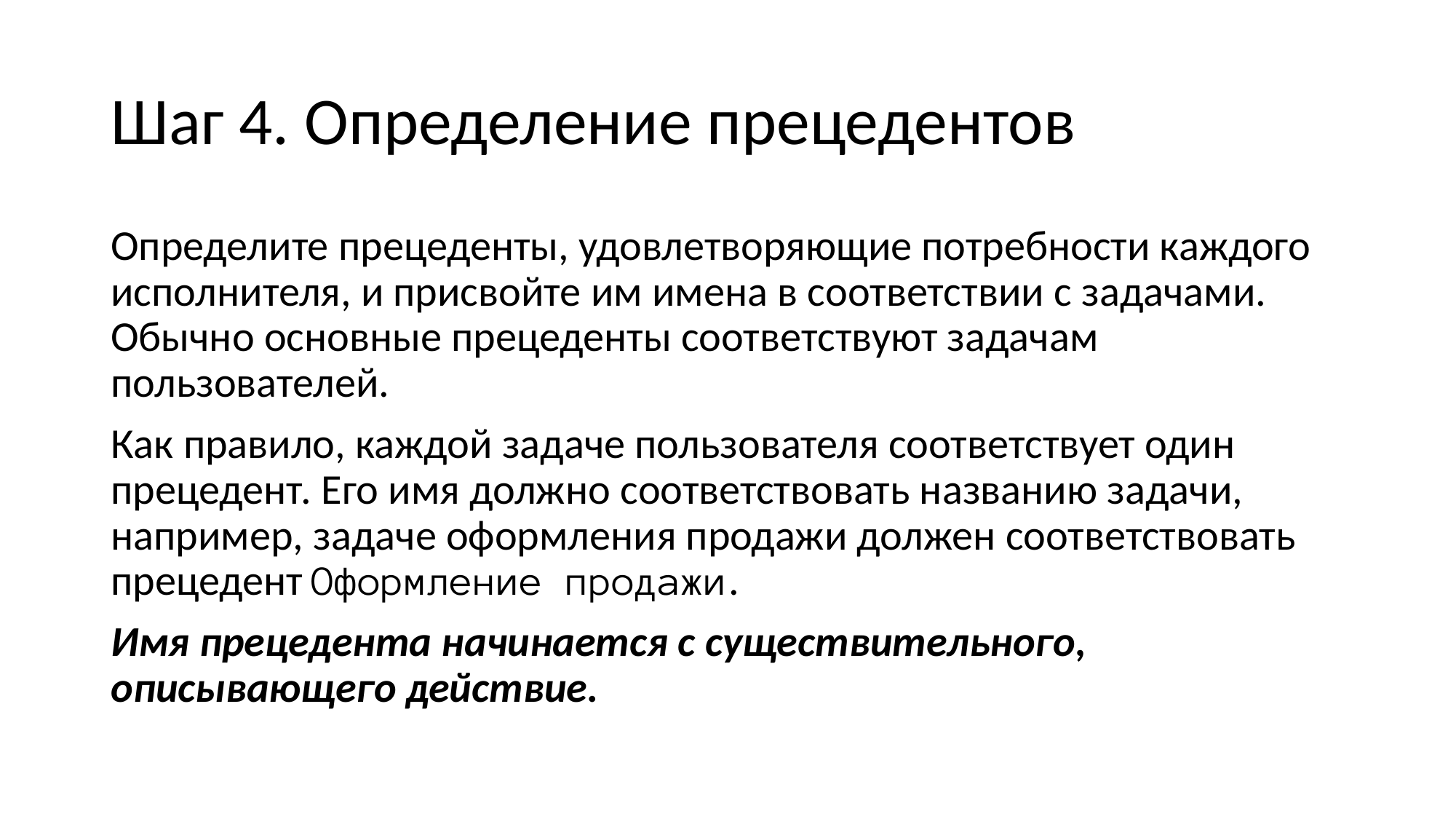

# Шаг 4. Определение прецедентов
Определите прецеденты, удовлетворяющие потребности каждого исполнителя, и присвойте им имена в соответствии с задачами. Обычно основные прецеденты соответствуют задачам пользователей.
Как правило, каждой задаче пользователя соответствует один прецедент. Его имя должно соответствовать названию задачи, например, задаче оформления продажи должен соответствовать прецедент Оформление продажи.
Имя прецедента начинается с существительного, описывающего действие.